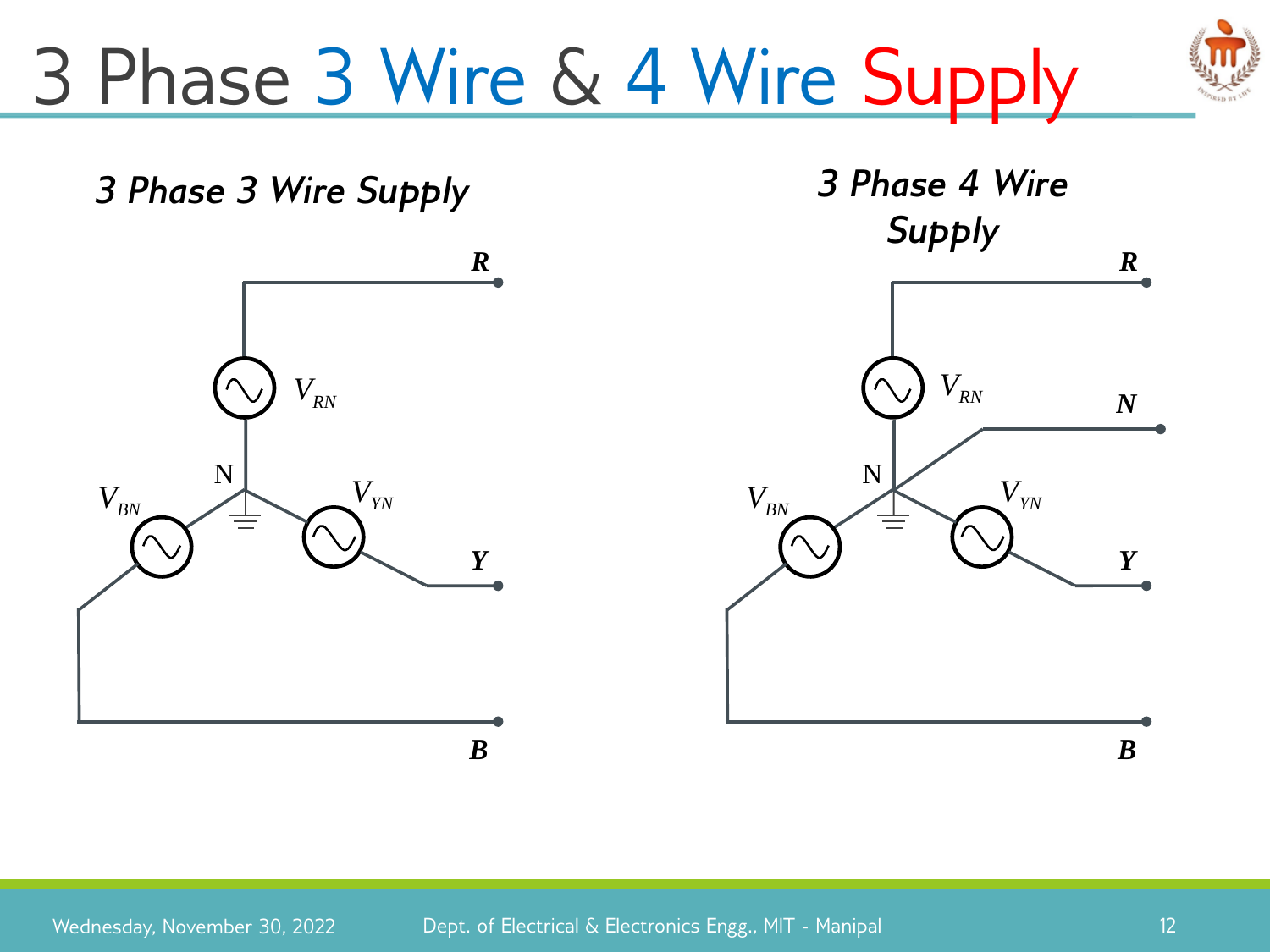

# 3 Phase 3 Wire & 4 Wire Supply
3 Phase 4 Wire Supply
3 Phase 3 Wire Supply
R
VRN

N
N
VYN
VBN

Y
B
R

VRN
N
VYN
VBN

Y
B